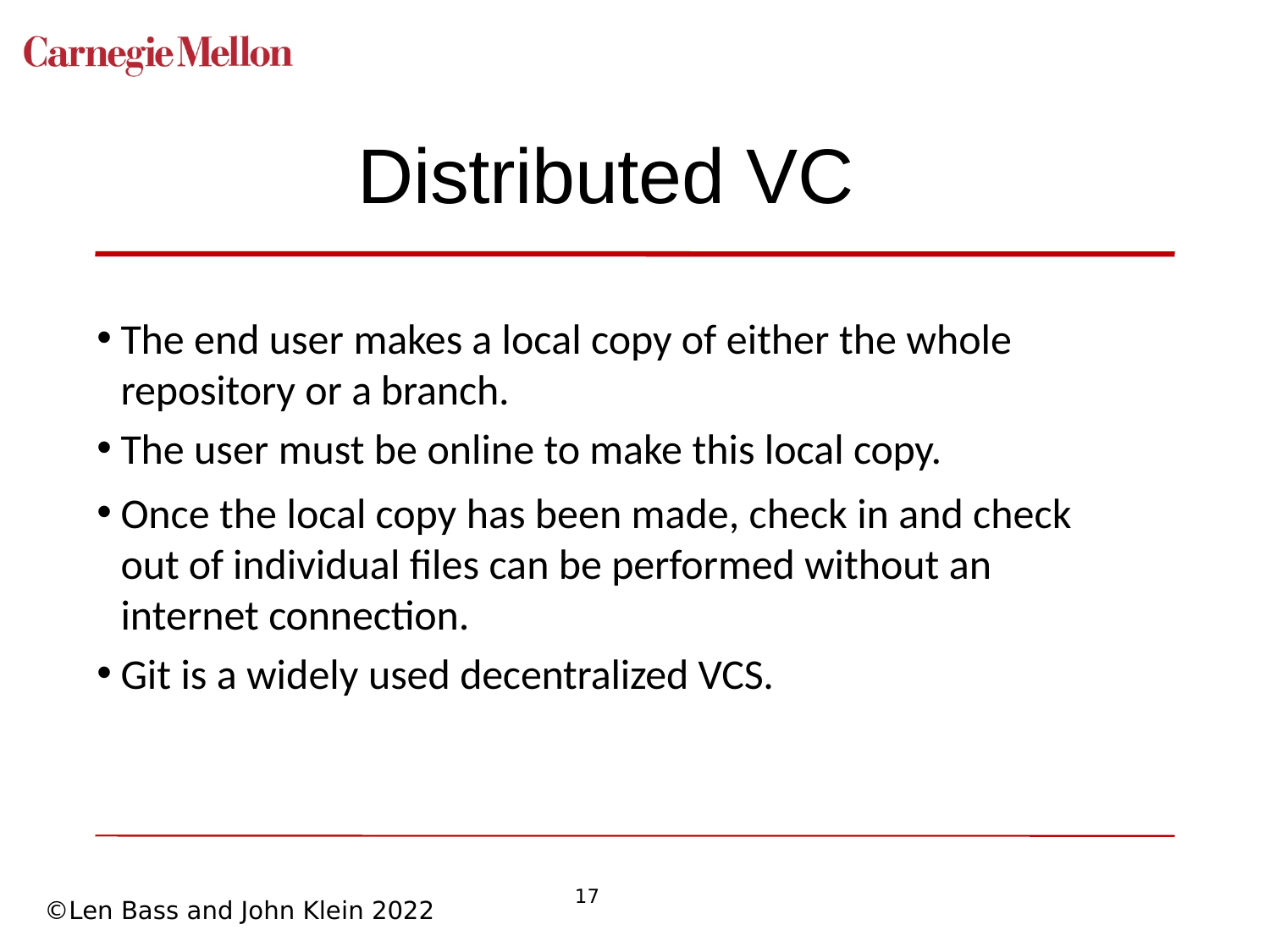

# Distributed VC
The end user makes a local copy of either the whole repository or a branch.
The user must be online to make this local copy.
Once the local copy has been made, check in and check out of individual files can be performed without an internet connection.
Git is a widely used decentralized VCS.
17